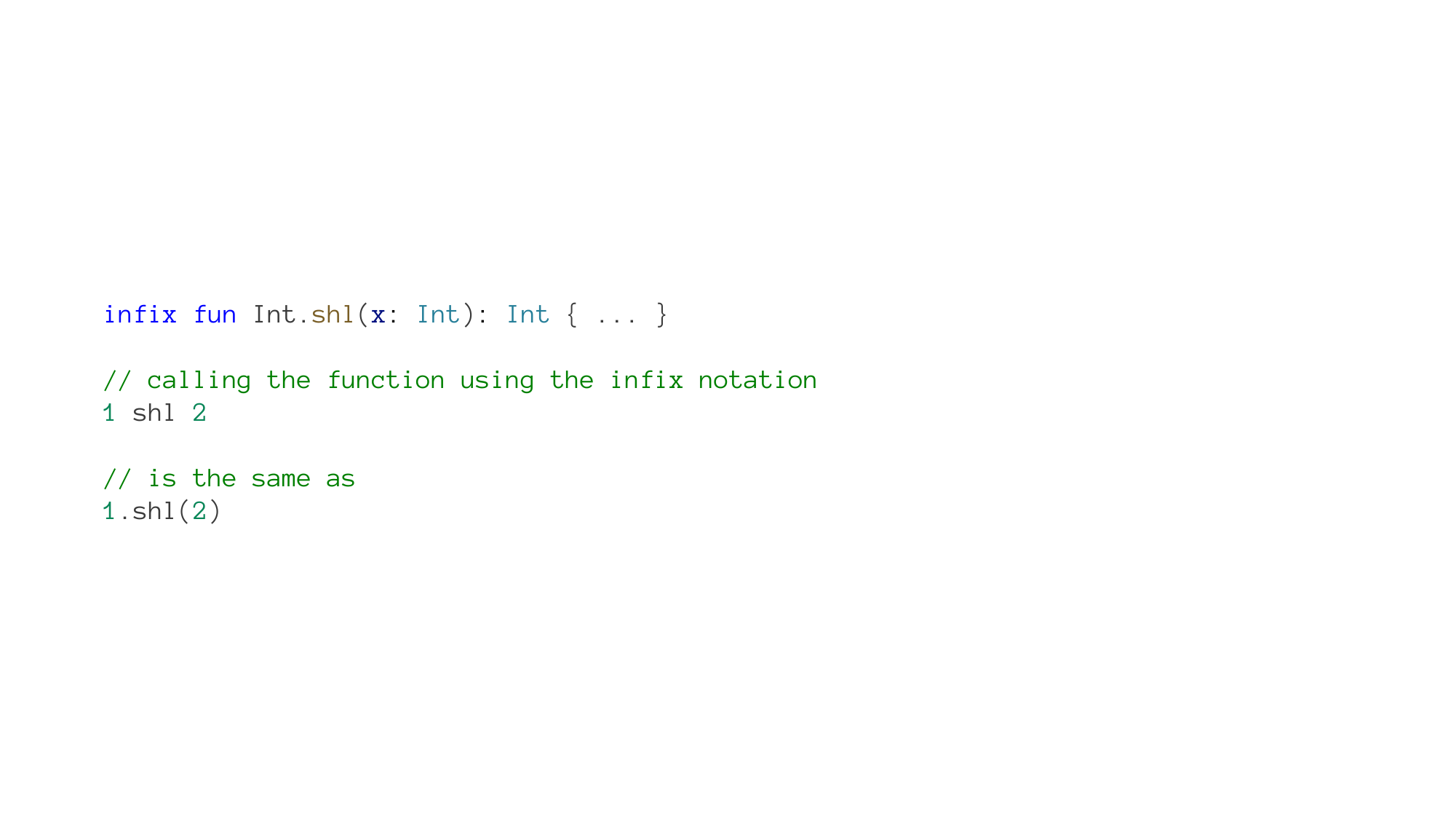

infix fun Int.shl(x: Int): Int { ... }
// calling the function using the infix notation
1 shl 2
// is the same as
1.shl(2)